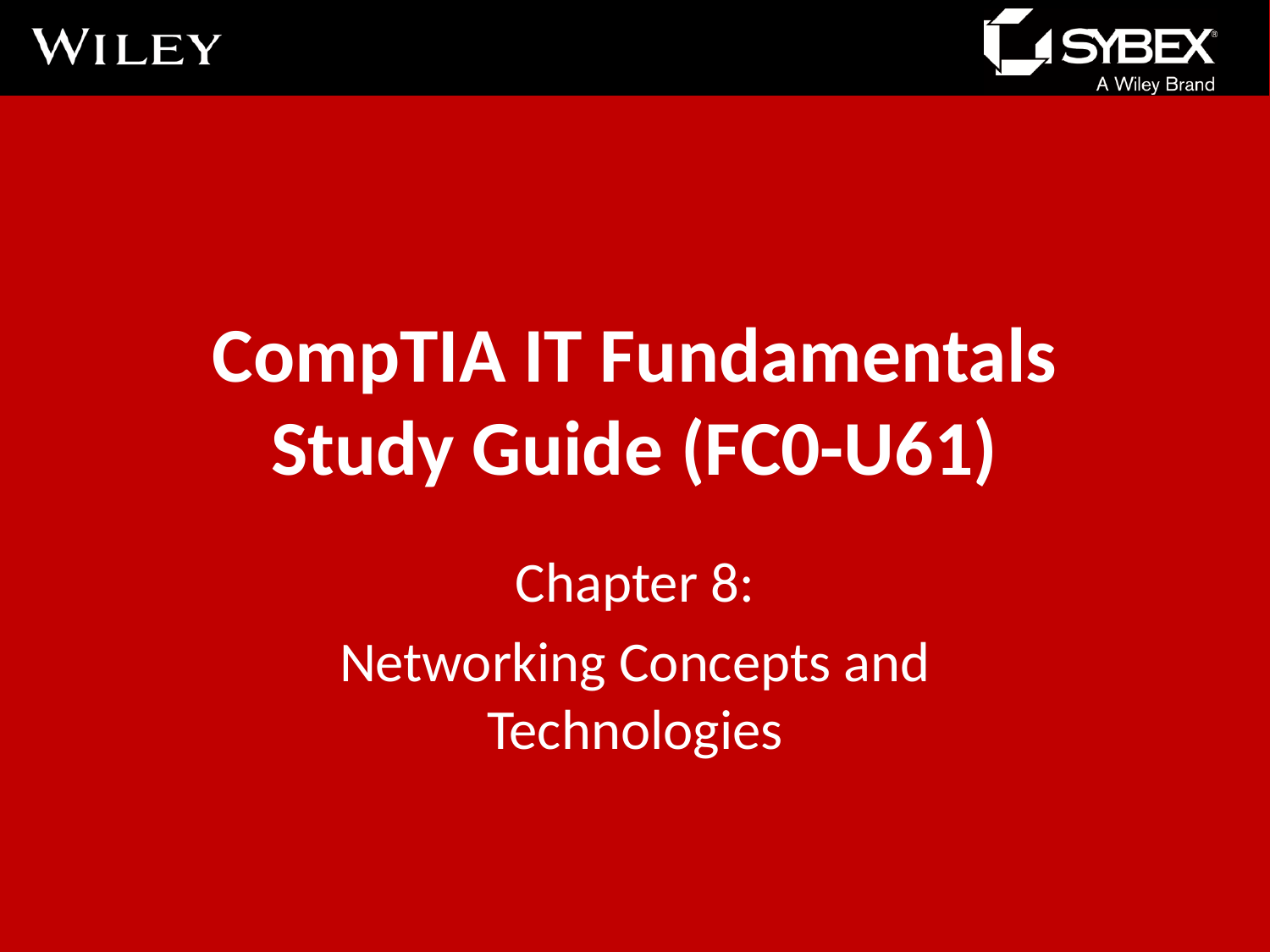

# CompTIA IT Fundamentals Study Guide (FC0-U61)
Chapter 8:
Networking Concepts and Technologies